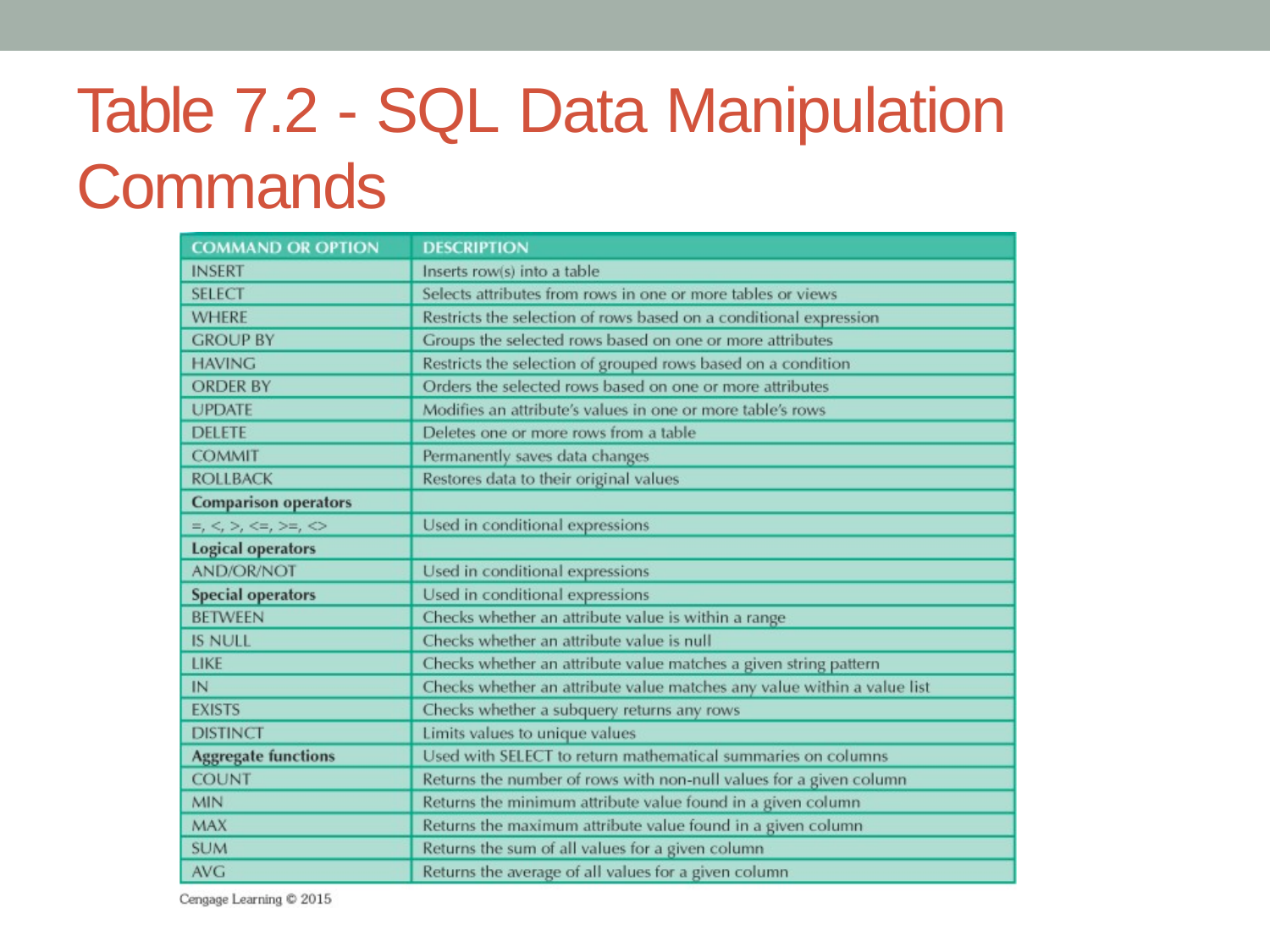

# Table 7.2 - SQL Data Manipulation  Commands